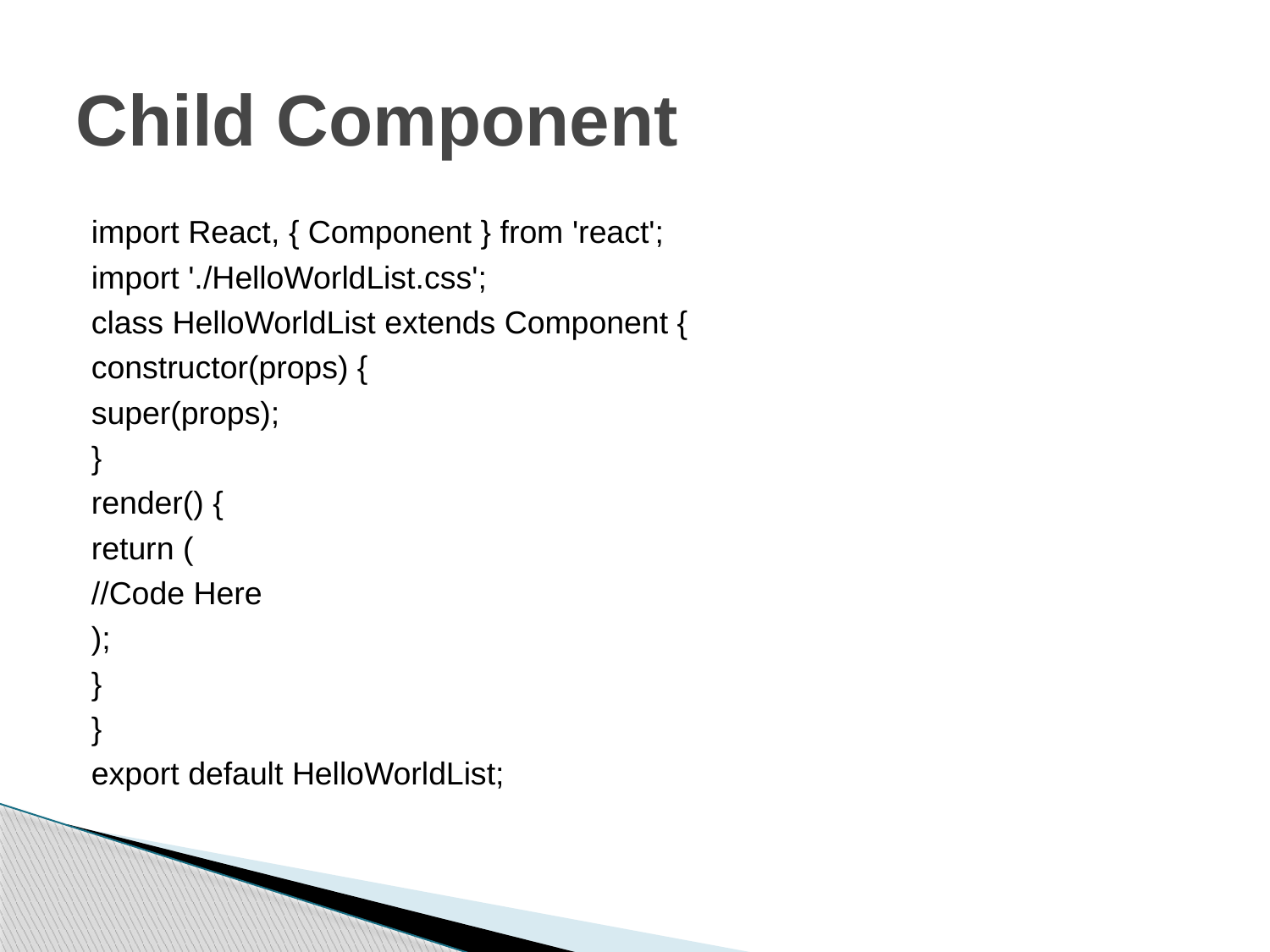

# Child Component
import React, { Component } from 'react';
import './HelloWorldList.css';
class HelloWorldList extends Component {
constructor(props) {
super(props);
}
render() {
return (
//Code Here
);
}
}
export default HelloWorldList;